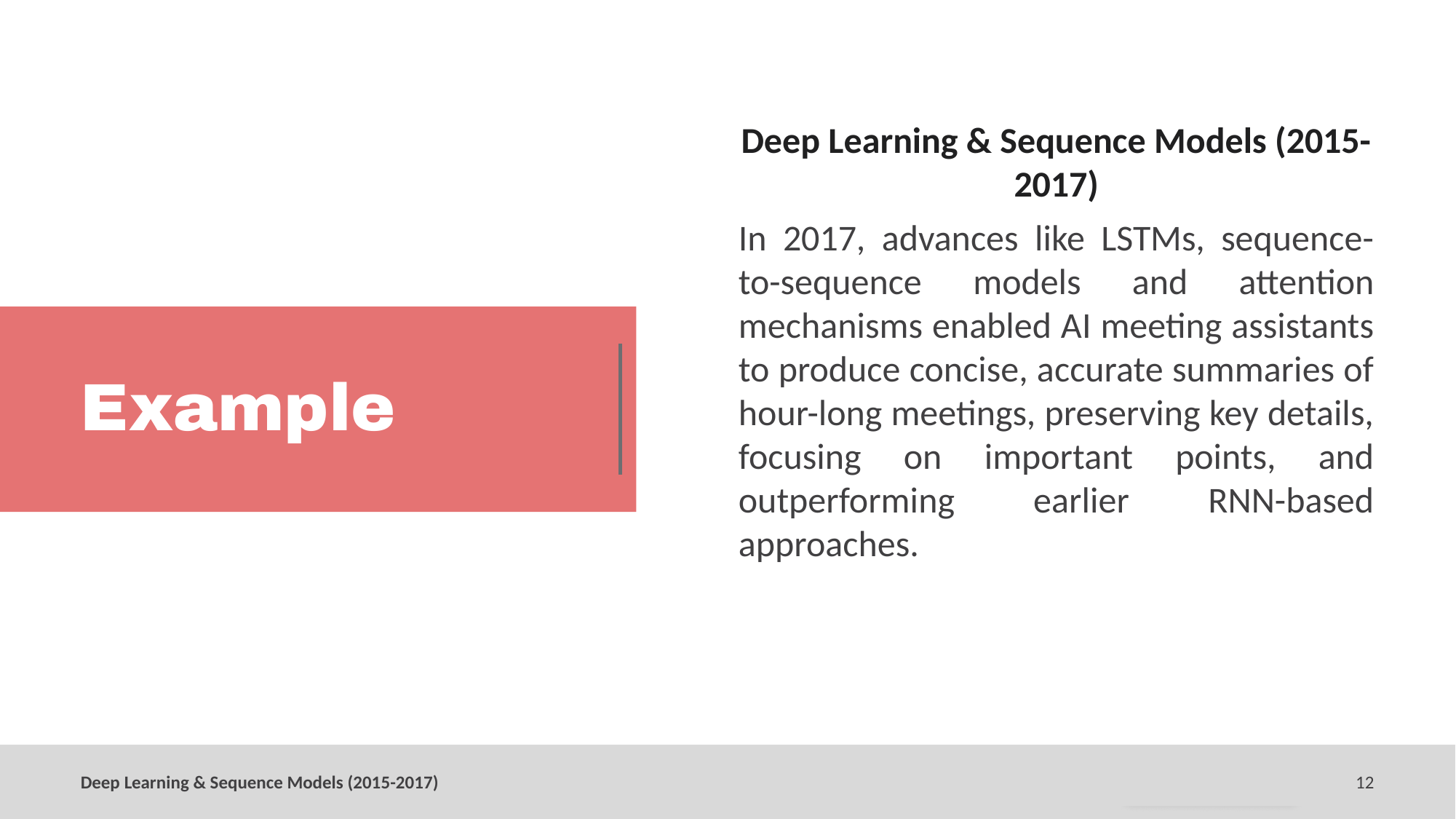

Deep Learning & Sequence Models (2015-2017)
In 2017, advances like LSTMs, sequence-to-sequence models and attention mechanisms enabled AI meeting assistants to produce concise, accurate summaries of hour-long meetings, preserving key details, focusing on important points, and outperforming earlier RNN-based approaches.
# Example

Deep Learning & Sequence Models (2015-2017)
12